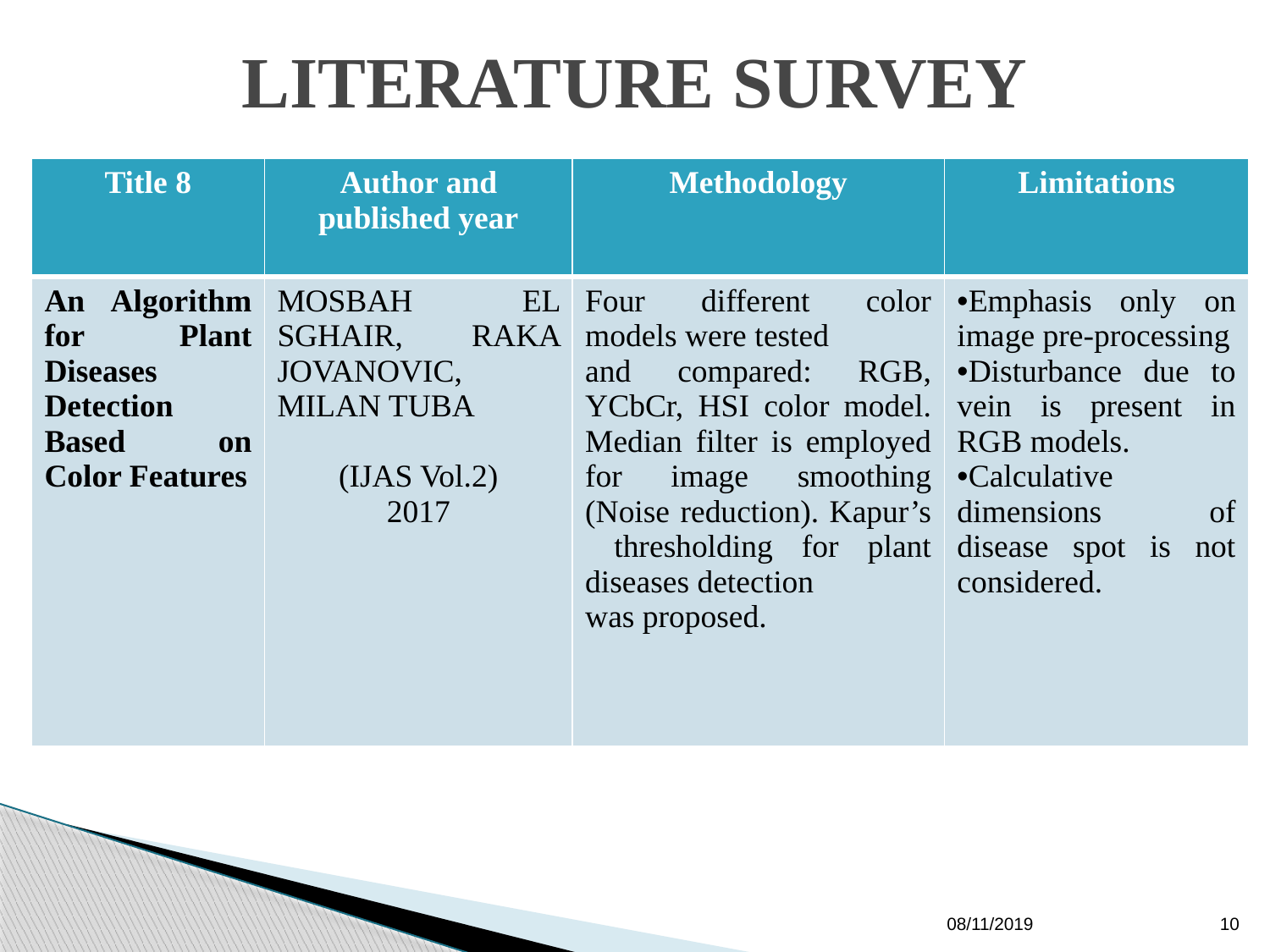

# LITERATURE SURVEY
| Title 8 | Author and published year | Methodology | Limitations |
| --- | --- | --- | --- |
| An Algorithm for Plant Diseases Detection Based on Color Features | MOSBAH EL SGHAIR, RAKA JOVANOVIC, MILAN TUBA (IJAS Vol.2) 2017 | Four different color models were tested and compared: RGB, YCbCr, HSI color model. Median filter is employed for image smoothing (Noise reduction). Kapur’s thresholding for plant diseases detection was proposed. | Emphasis only on image pre-processing Disturbance due to vein is present in RGB models. Calculative dimensions of disease spot is not considered. |

08/11/2019
10